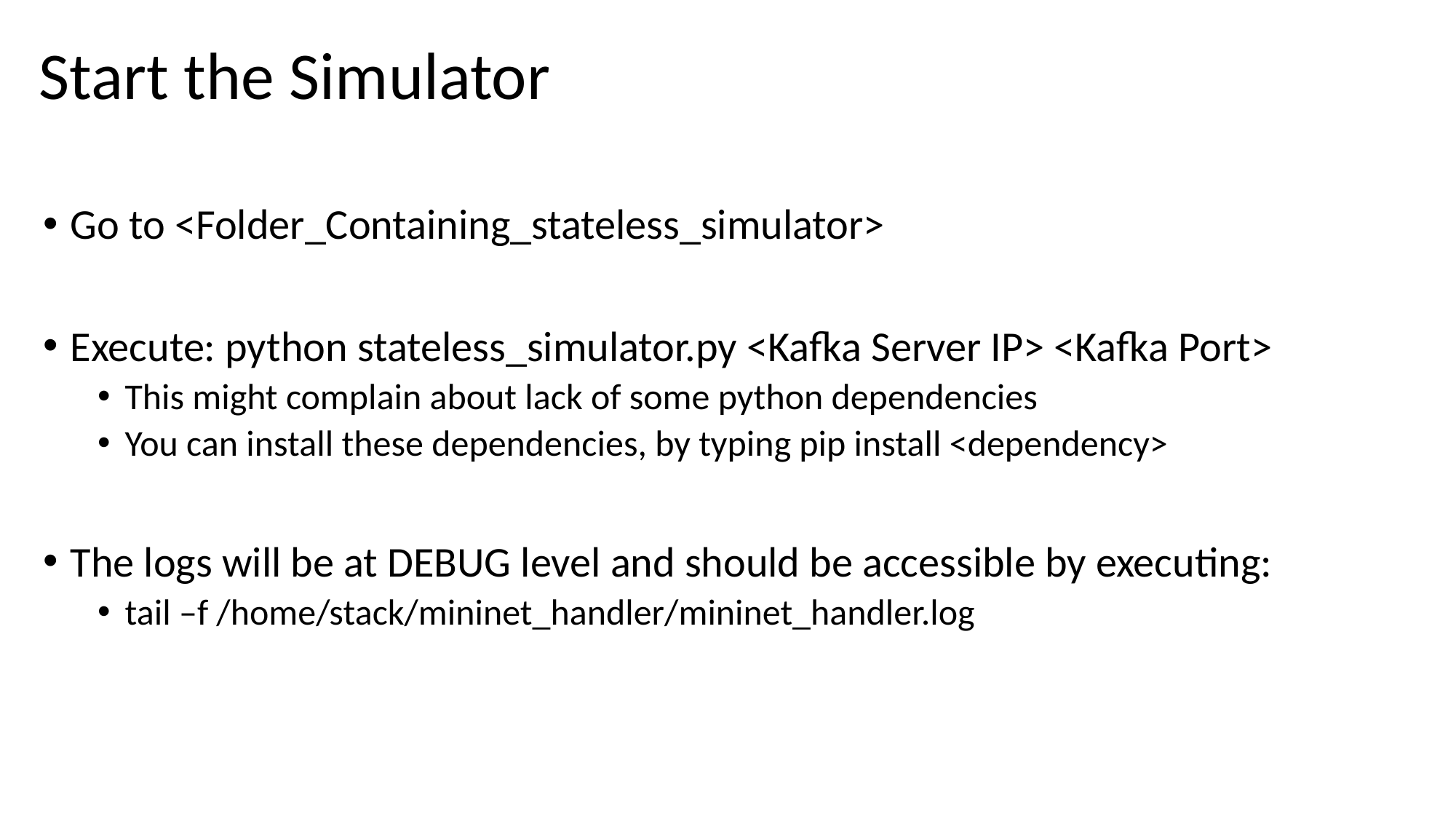

# Start the Simulator
Go to <Folder_Containing_stateless_simulator>

Execute: python stateless_simulator.py <Kafka Server IP> <Kafka Port>
This might complain about lack of some python dependencies
You can install these dependencies, by typing pip install <dependency>

The logs will be at DEBUG level and should be accessible by executing:
tail –f /home/stack/mininet_handler/mininet_handler.log